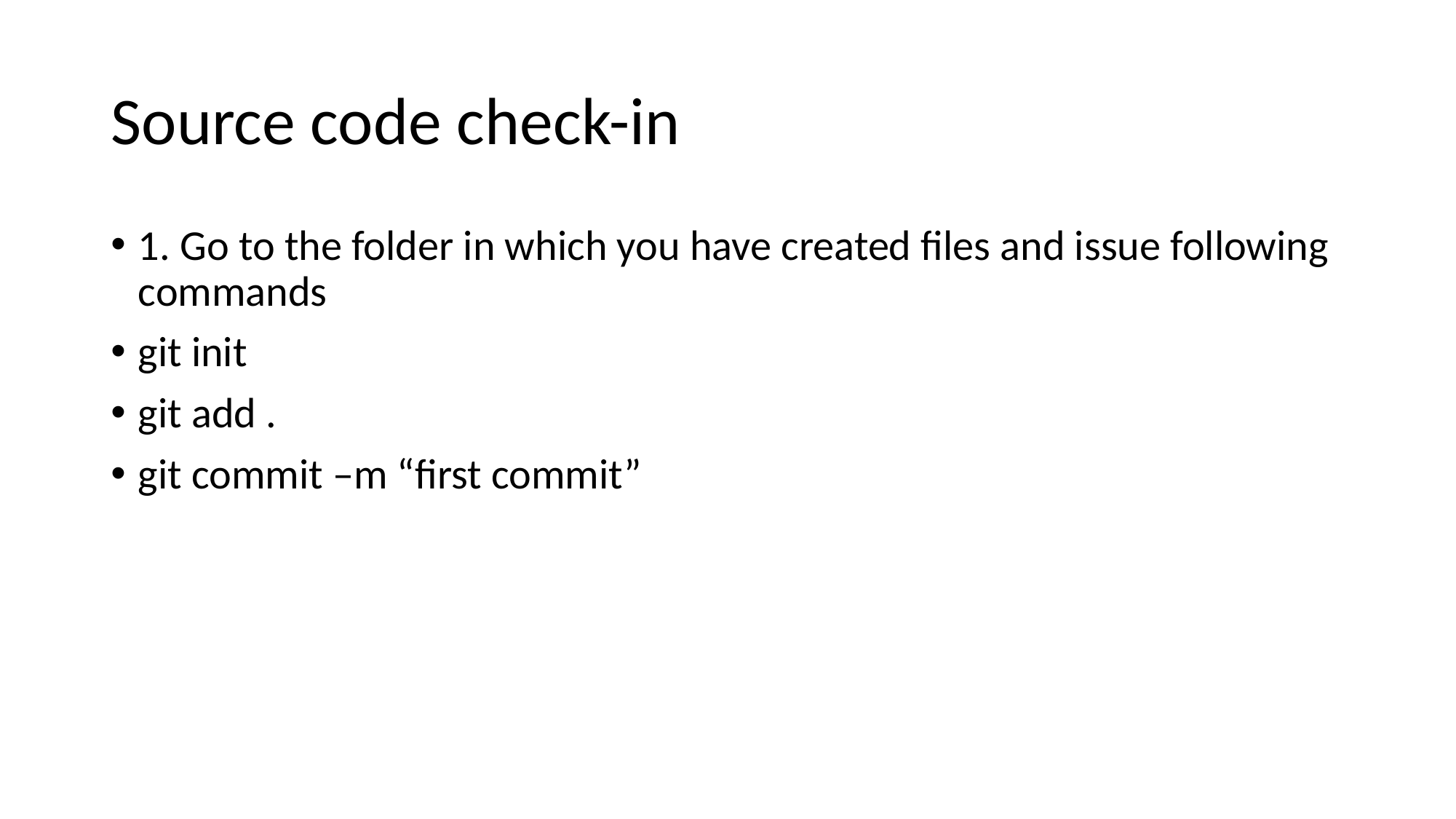

# Source code check-in
1. Go to the folder in which you have created files and issue following commands
git init
git add .
git commit –m “first commit”